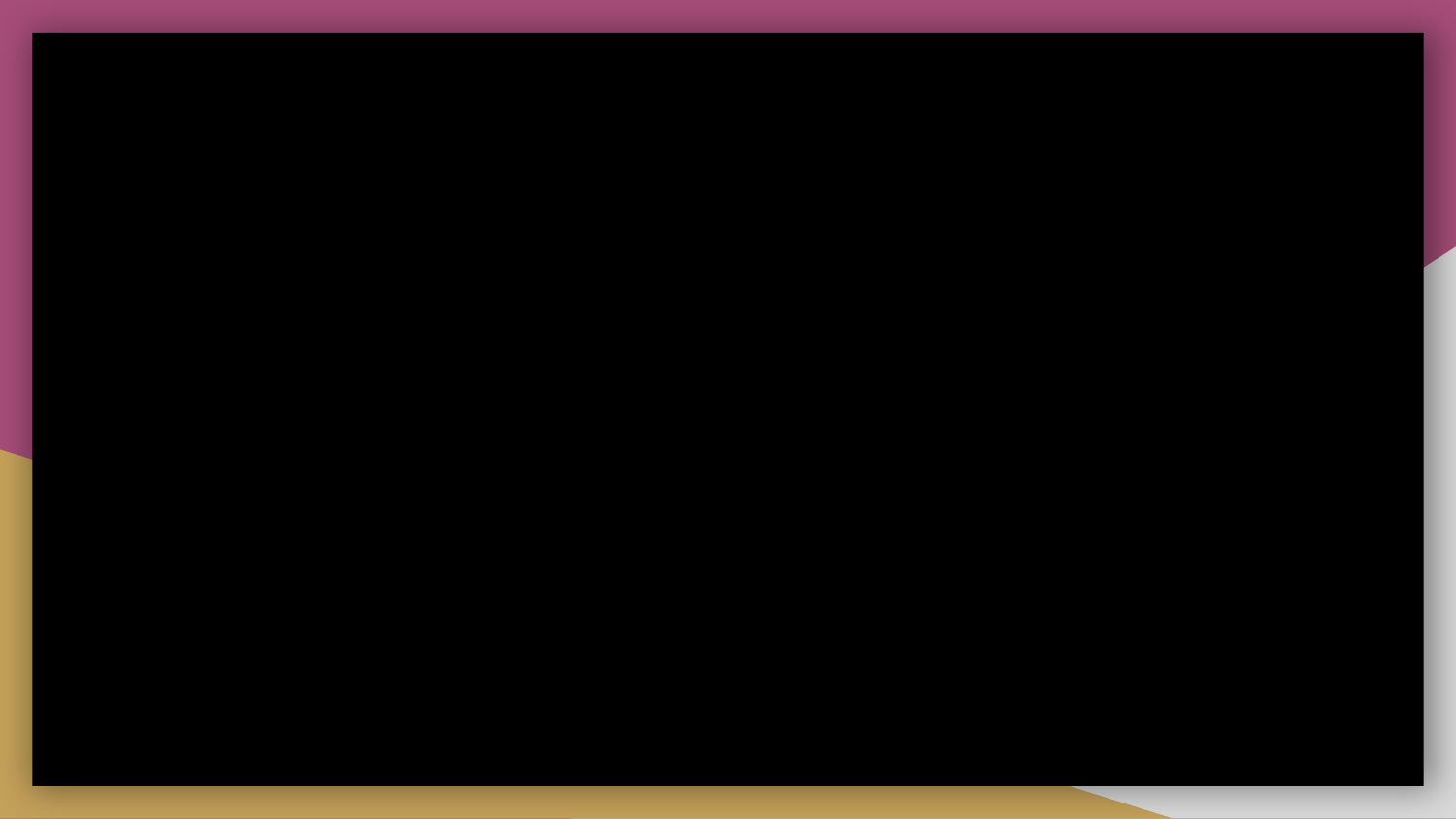

# 1.6. Web 4.0
La Web 4.0 es la época de la inteligencia ya que este tipo de web sabe lo que queremos, lo que nos gusta y nos lo ofrece de forma natural ya que al hablar de algo en concreto nos escucha y nos lo ofrece.
Un ejemplo de Web 4.0 es Siri, Cortana que son asistentes virtuales.
Imagina que nuestro móvil solo con decirle reserva el pan o la compra que hacemos habitualmente y solo tenemos que ir a recogerlo, esto sería por que la red sabrá donde hacemos la compra habitualmente.
Esto supondría peleas comerciales entre empresas y los gobiernos por el dominio de ese mercado, privacidad incluso definirán el concepto mismo de privacidad.
La web 4.0 puede ser un gran paso para que las tareas del día a día se hagan solas.